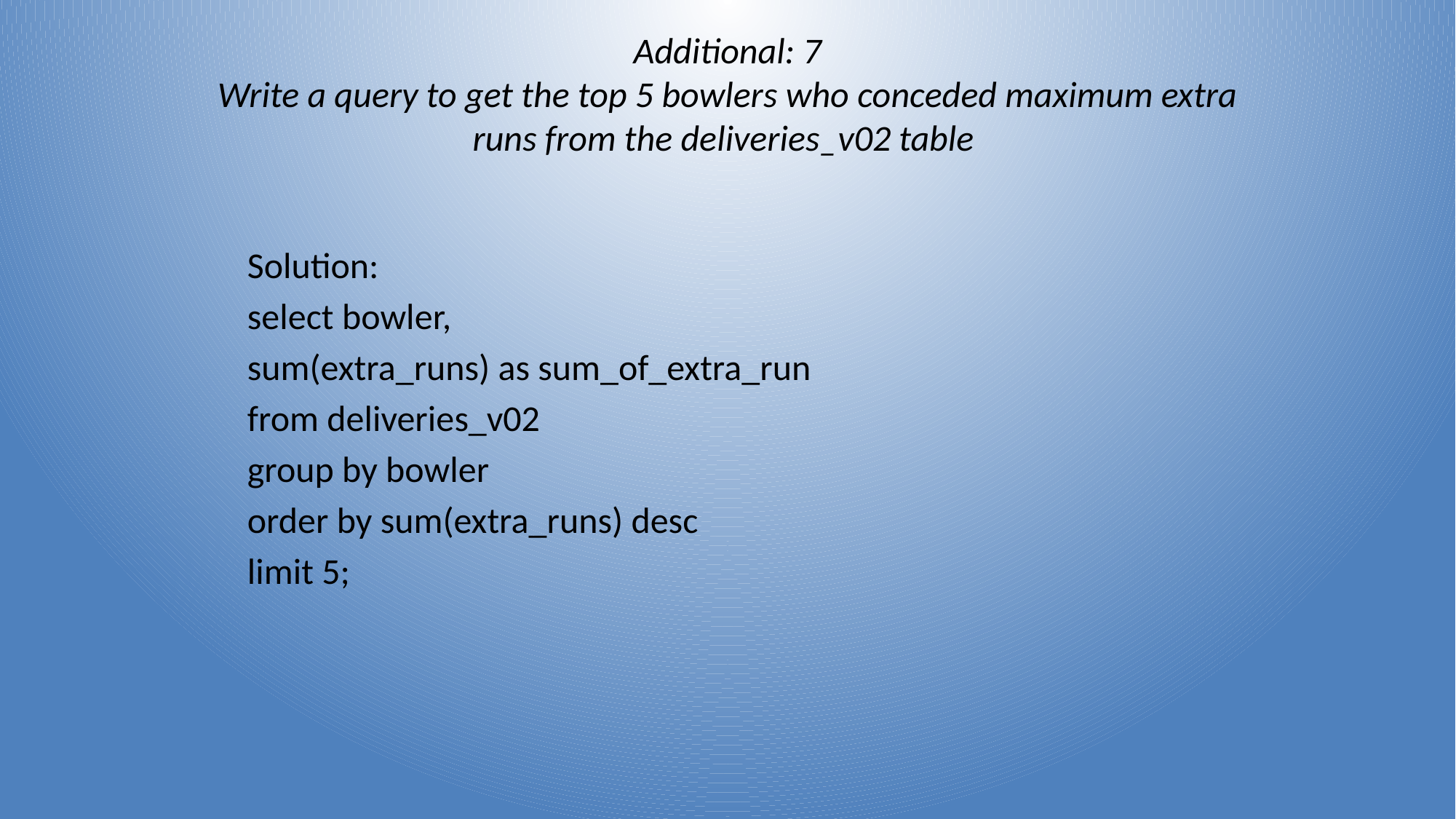

# Additional: 7 Write a query to get the top 5 bowlers who conceded maximum extra runs from the deliveries_v02 table
Solution:
select bowler,
sum(extra_runs) as sum_of_extra_run
from deliveries_v02
group by bowler
order by sum(extra_runs) desc
limit 5;